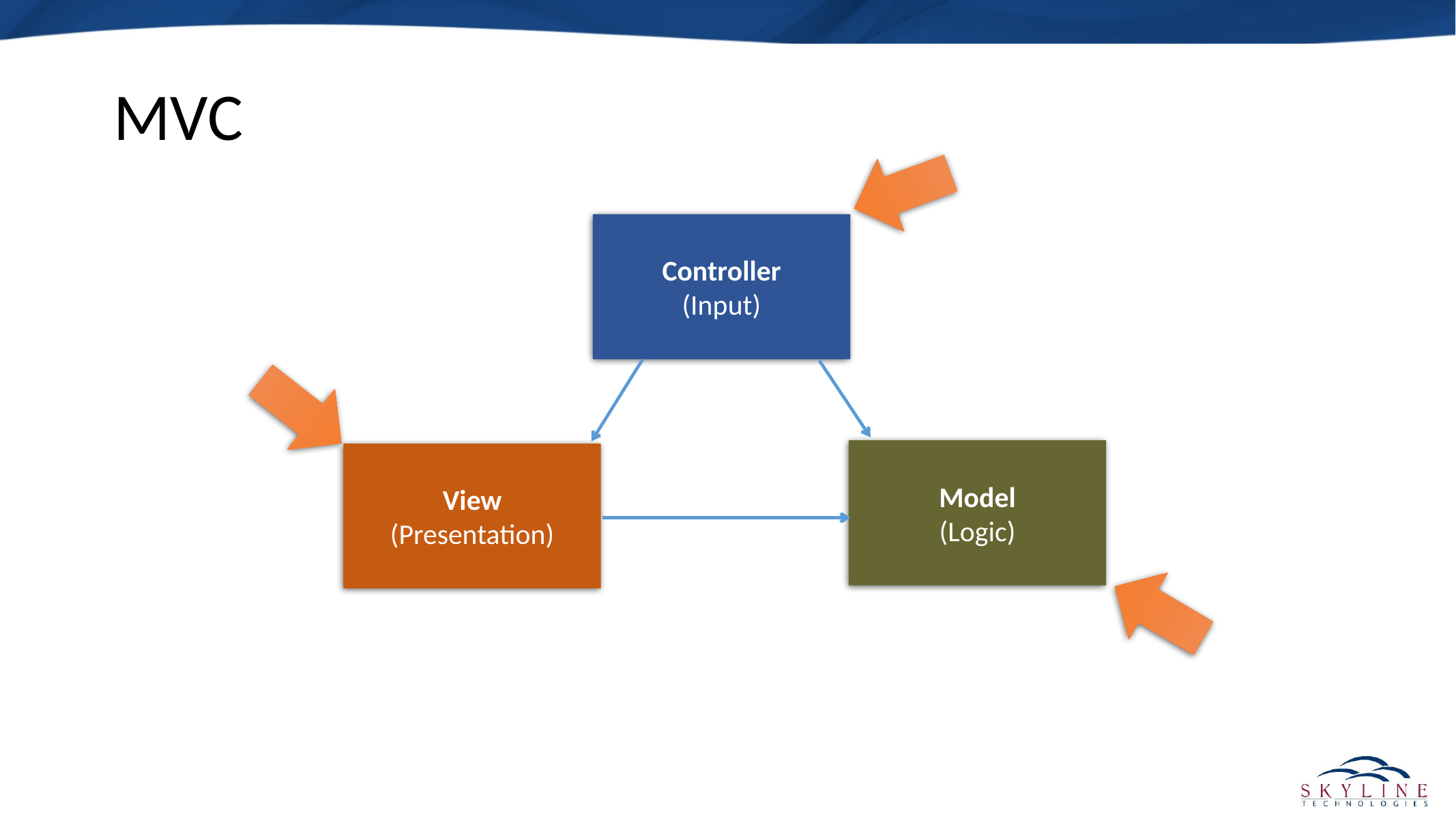

MVC

Controller
(Input)

Model
(Logic)
View
(Presentation)